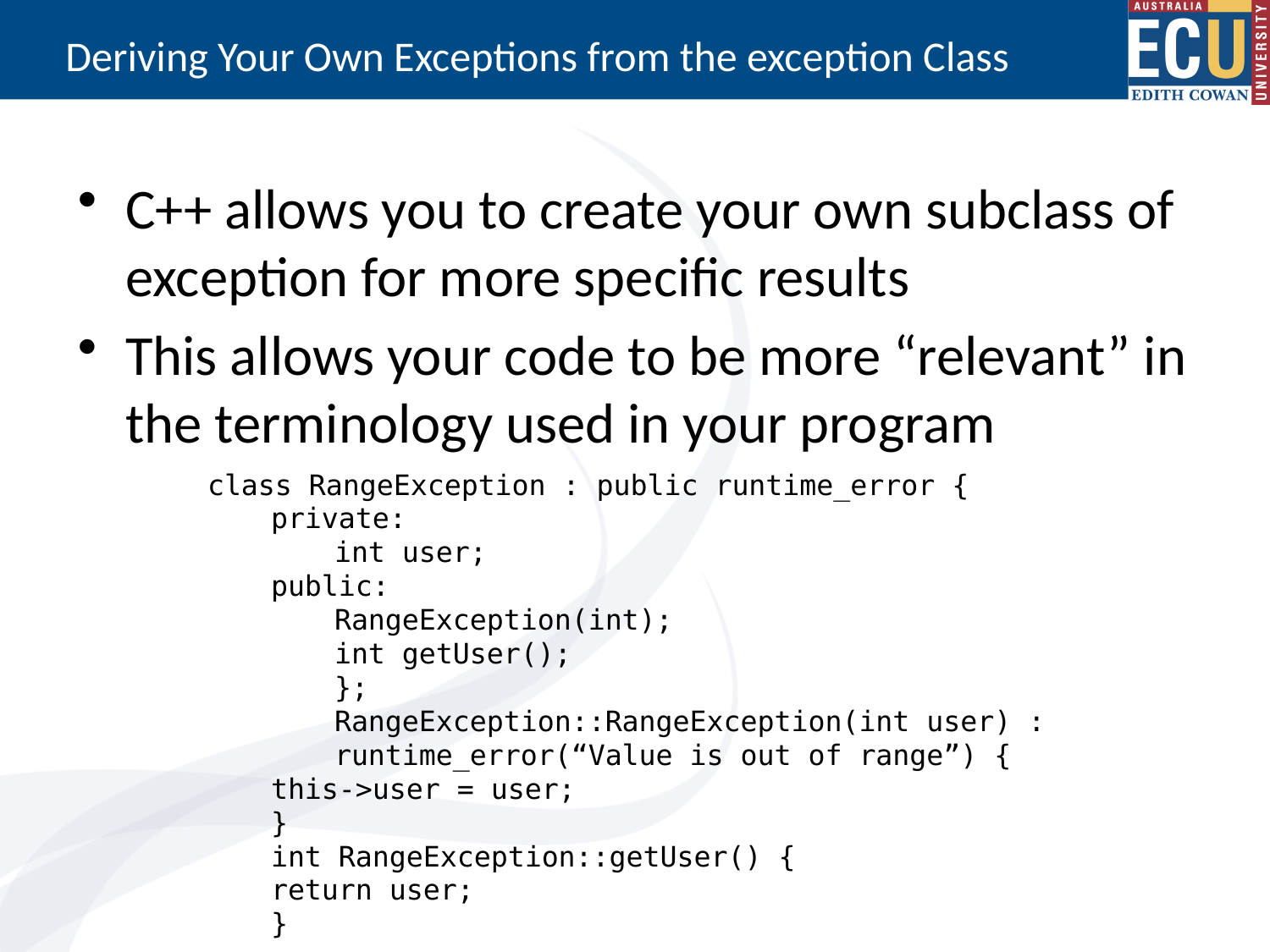

# Deriving Your Own Exceptions from the exception Class
C++ allows you to create your own subclass of exception for more specific results
This allows your code to be more “relevant” in the terminology used in your program
class RangeException : public runtime_error {
private:
int user;
public:
RangeException(int);
int getUser();
};
RangeException::RangeException(int user) :
runtime_error(“Value is out of range”) {
this->user = user;
}
int RangeException::getUser() {
return user;
}